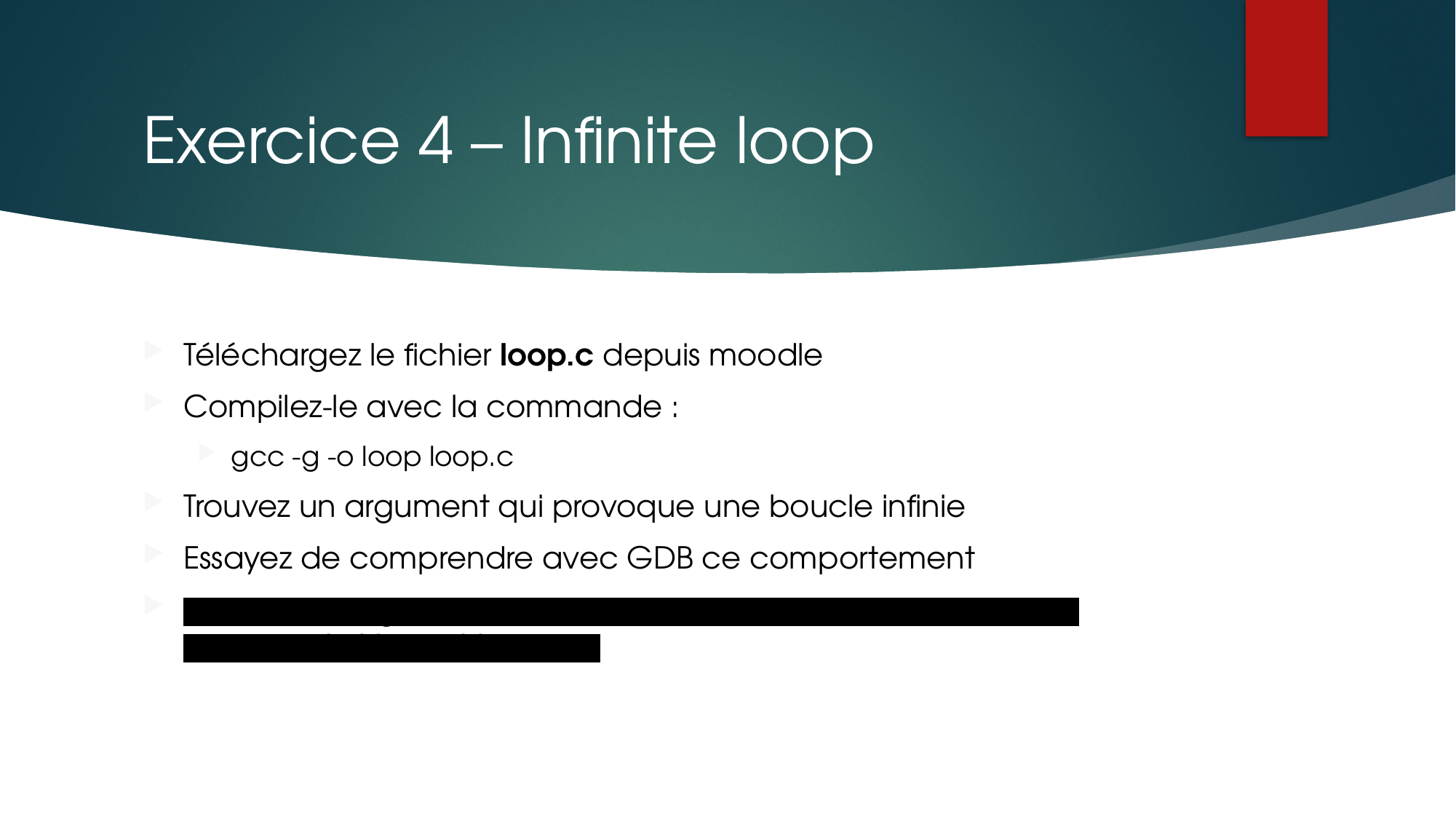

# Exercice 4 – Infinite loop

Téléchargez le fichier loop.c depuis moodle
Compilez-le avec la commande :
gcc -g -o loop loop.c
Trouvez un argument qui provoque une boucle infinie
Essayez de comprendre avec GDB ce comportement
Indice : Un argument qui provoque une boucle infinie est par exemple 0123456789abcdef